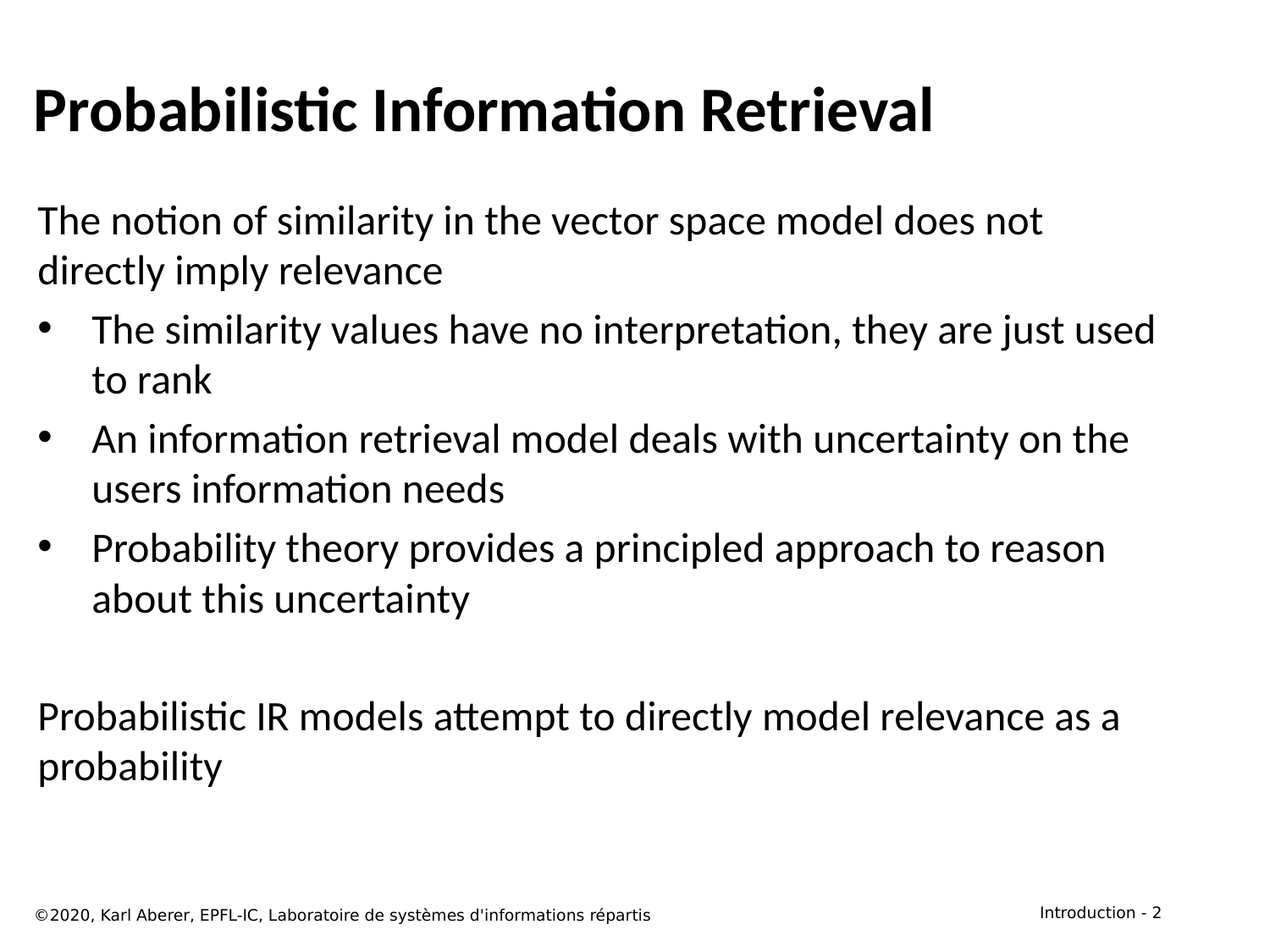

# Probabilistic Information Retrieval
The notion of similarity in the vector space model does not directly imply relevance
The similarity values have no interpretation, they are just used to rank
An information retrieval model deals with uncertainty on the users information needs
Probability theory provides a principled approach to reason about this uncertainty

Probabilistic IR models attempt to directly model relevance as a probability
©2020, Karl Aberer, EPFL-IC, Laboratoire de systèmes d'informations répartis